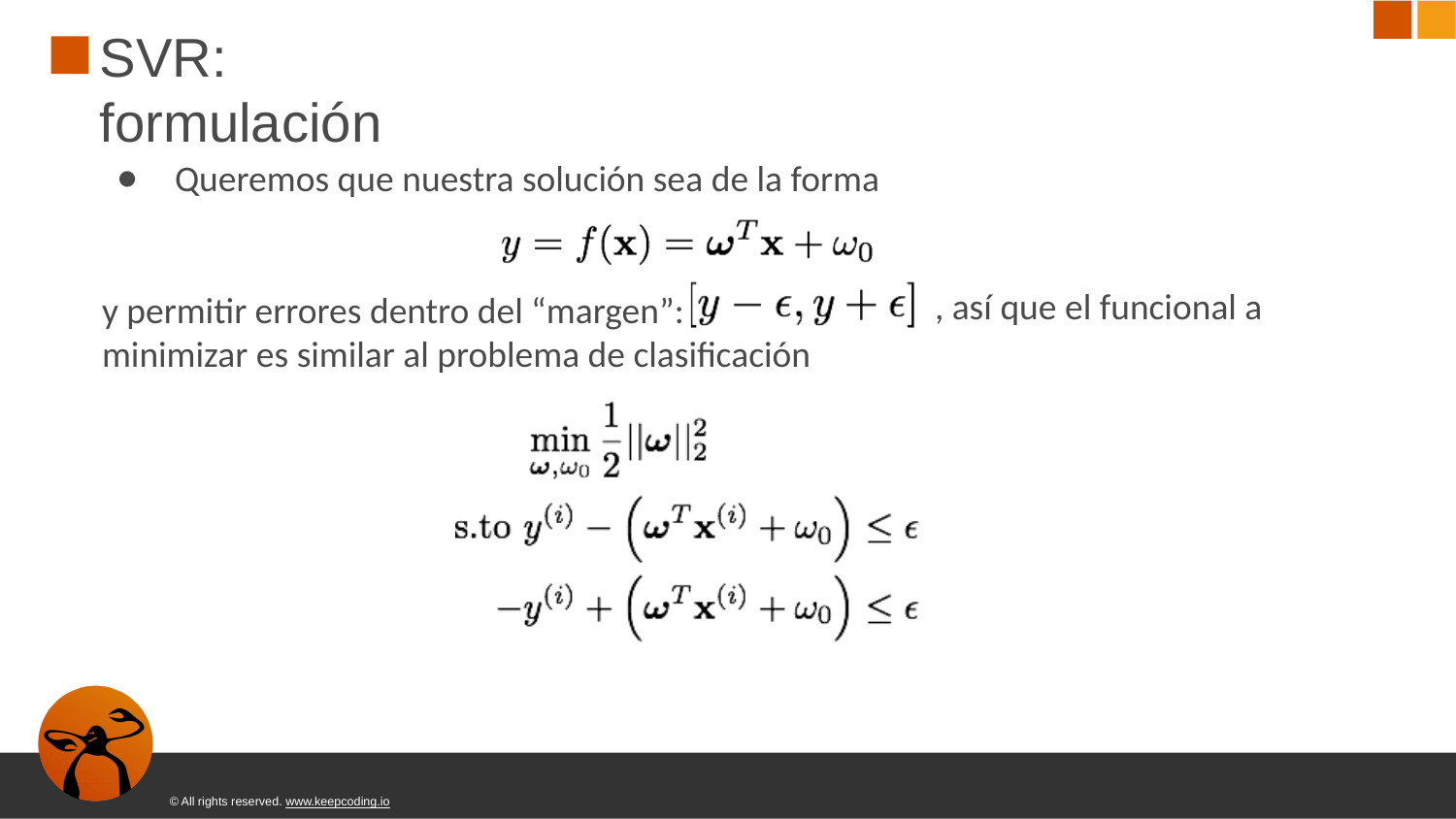

# SVR: formulación
Queremos que nuestra solución sea de la forma

, así que el funcional a

y permitir errores dentro del “margen”:  minimizar es similar al problema de clasiﬁcación

© All rights reserved. www.keepcoding.io